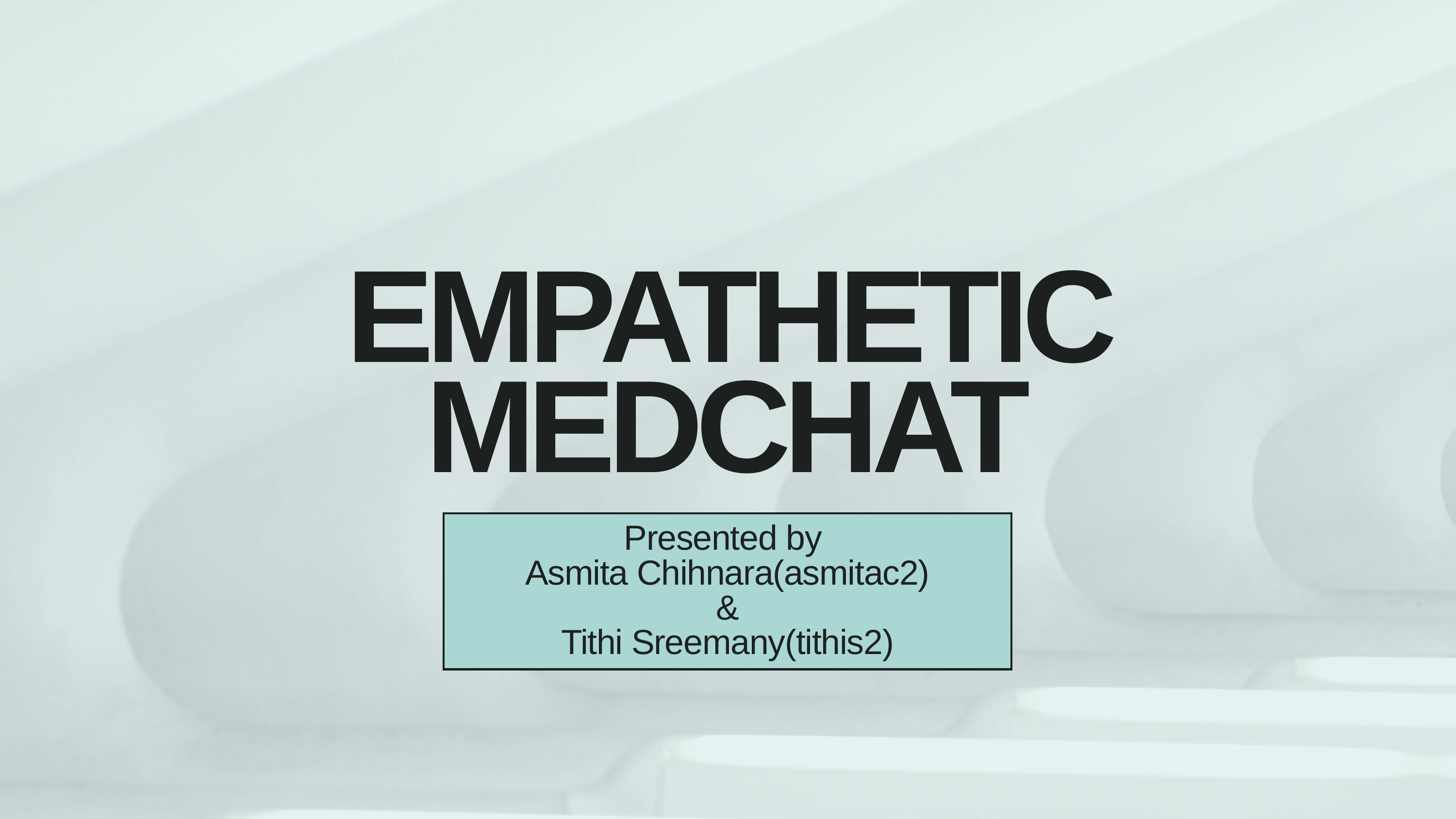

EMPATHETIC MEDCHAT

Presented by
Asmita Chihnara(asmitac2)
&
Tithi Sreemany(tithis2)